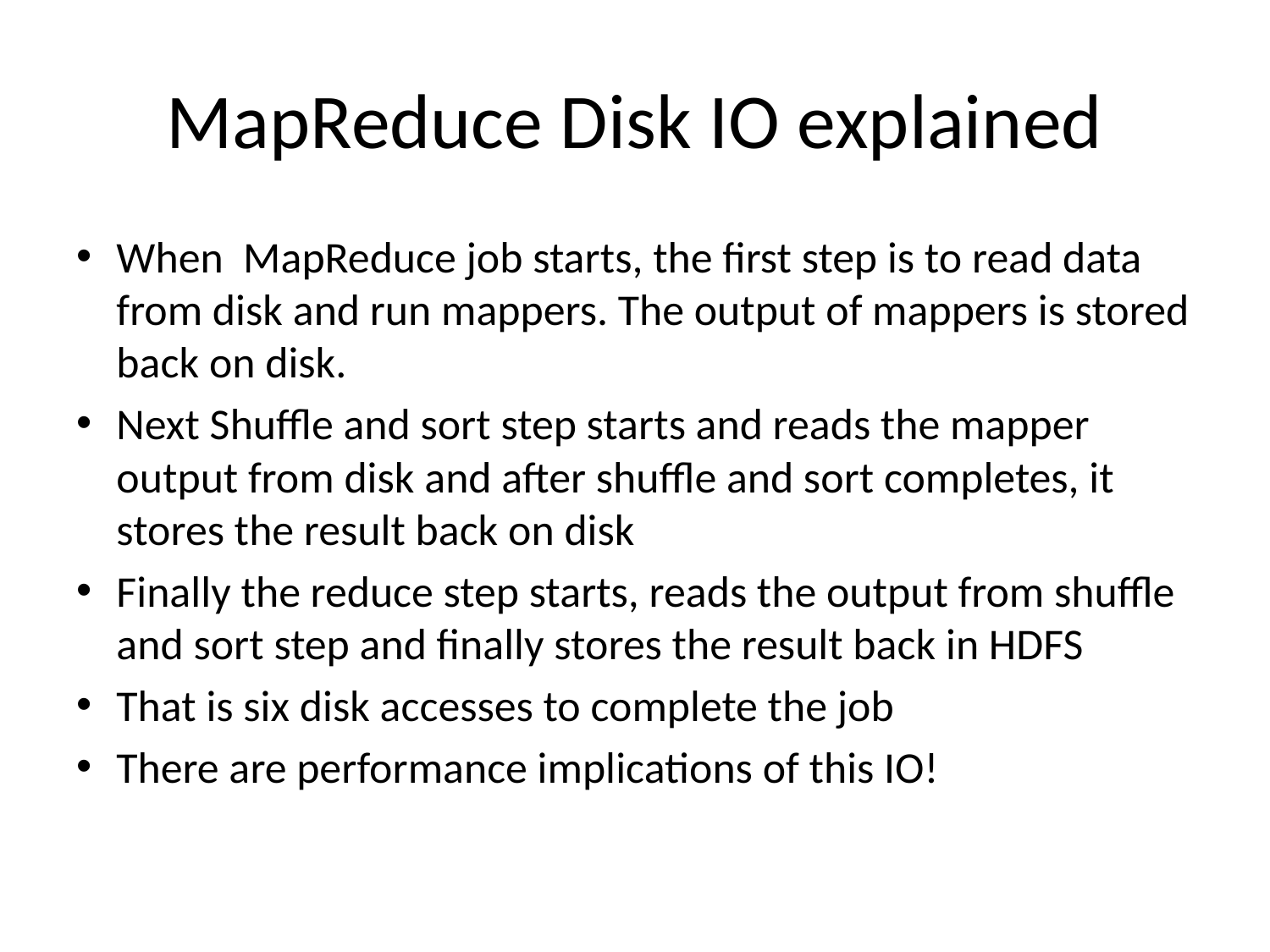

# MapReduce Disk IO explained
When  MapReduce job starts, the first step is to read data from disk and run mappers. The output of mappers is stored back on disk.
Next Shuffle and sort step starts and reads the mapper output from disk and after shuffle and sort completes, it stores the result back on disk
Finally the reduce step starts, reads the output from shuffle and sort step and finally stores the result back in HDFS
That is six disk accesses to complete the job
There are performance implications of this IO!